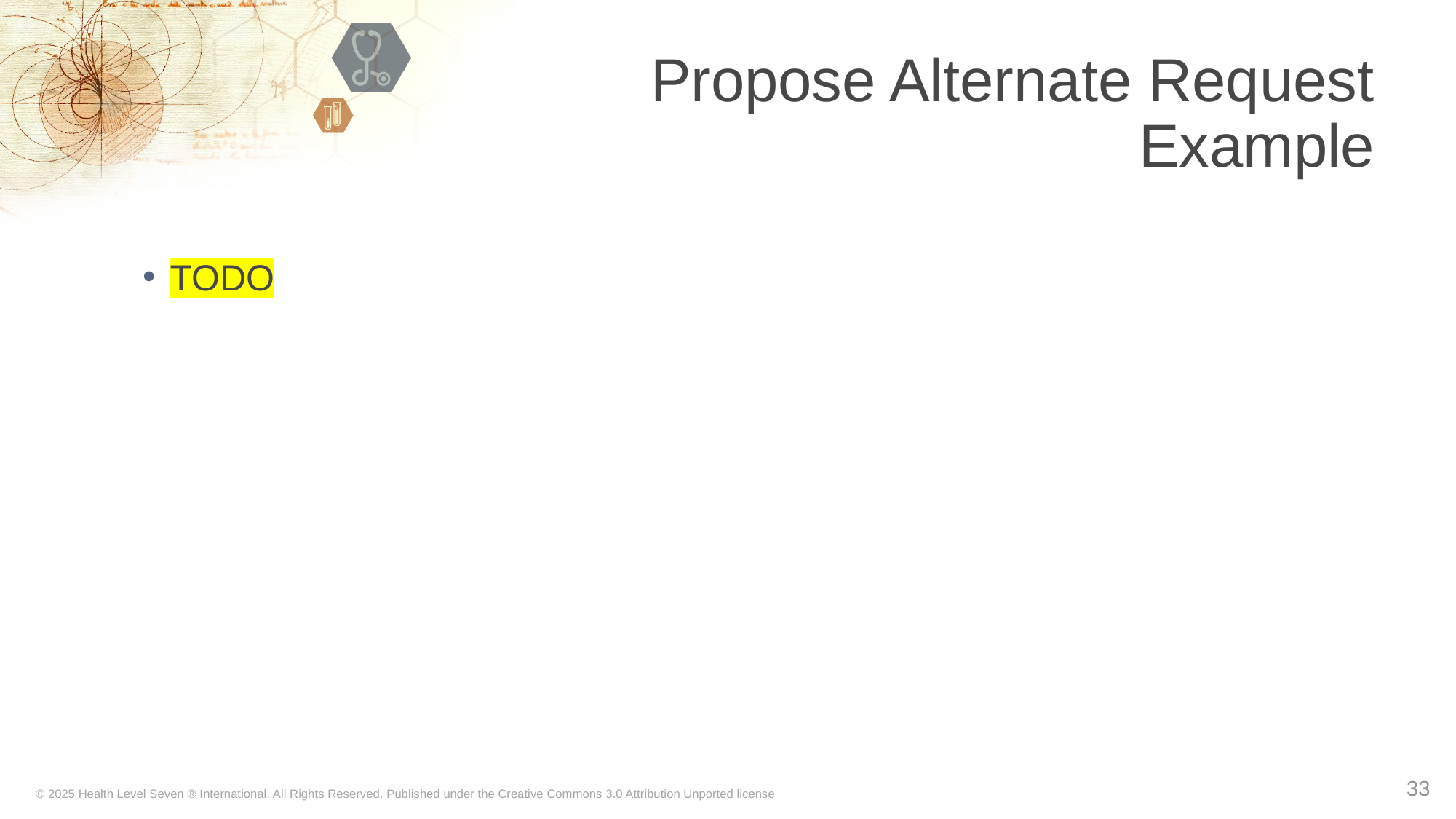

# Propose Alternate Request Example
TODO
33